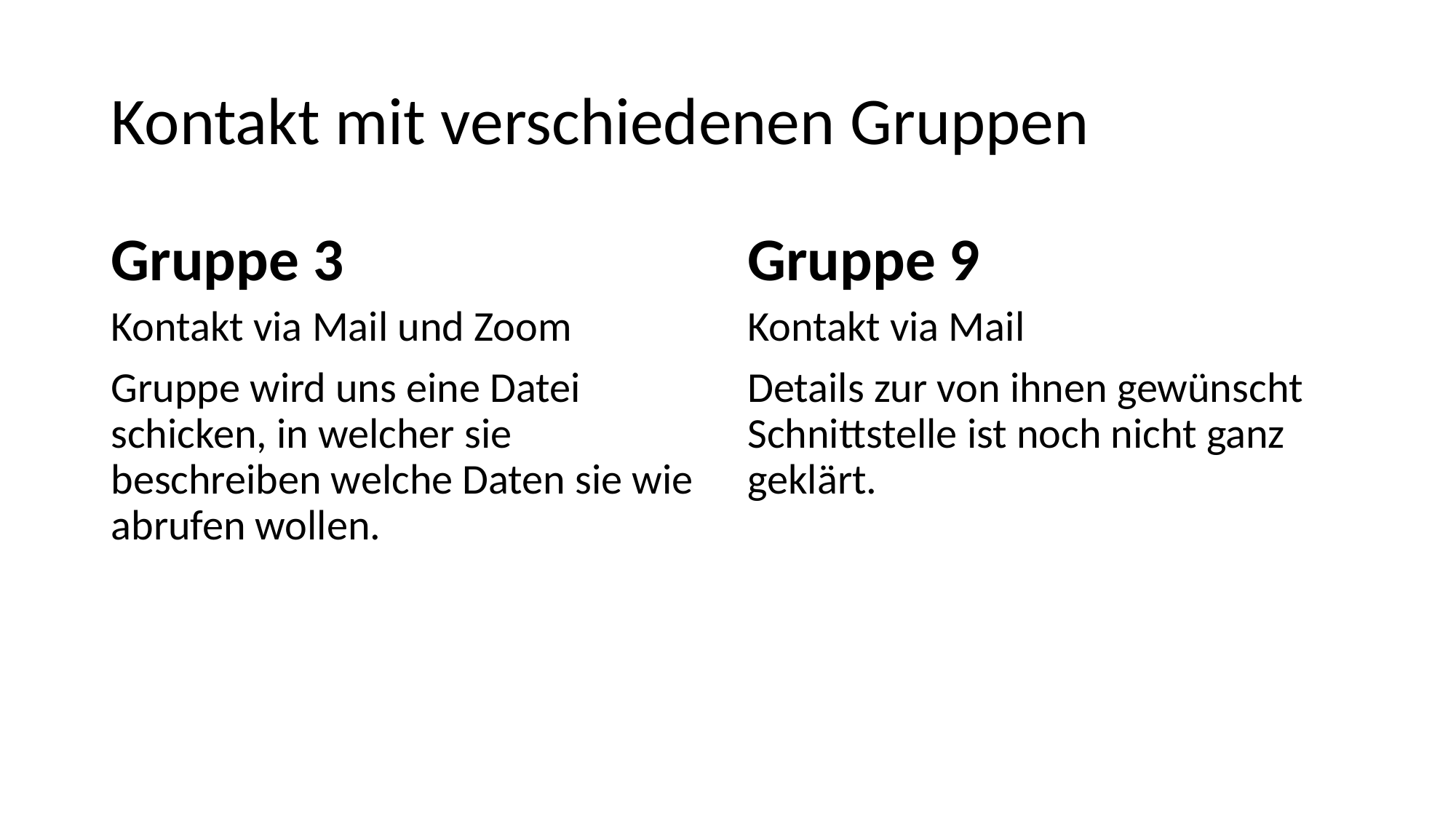

# Kontakt mit verschiedenen Gruppen
Gruppe 3
Gruppe 9
Kontakt via Mail und Zoom
Gruppe wird uns eine Datei schicken, in welcher sie beschreiben welche Daten sie wie abrufen wollen.

Kontakt via Mail
Details zur von ihnen gewünscht Schnittstelle ist noch nicht ganz geklärt.